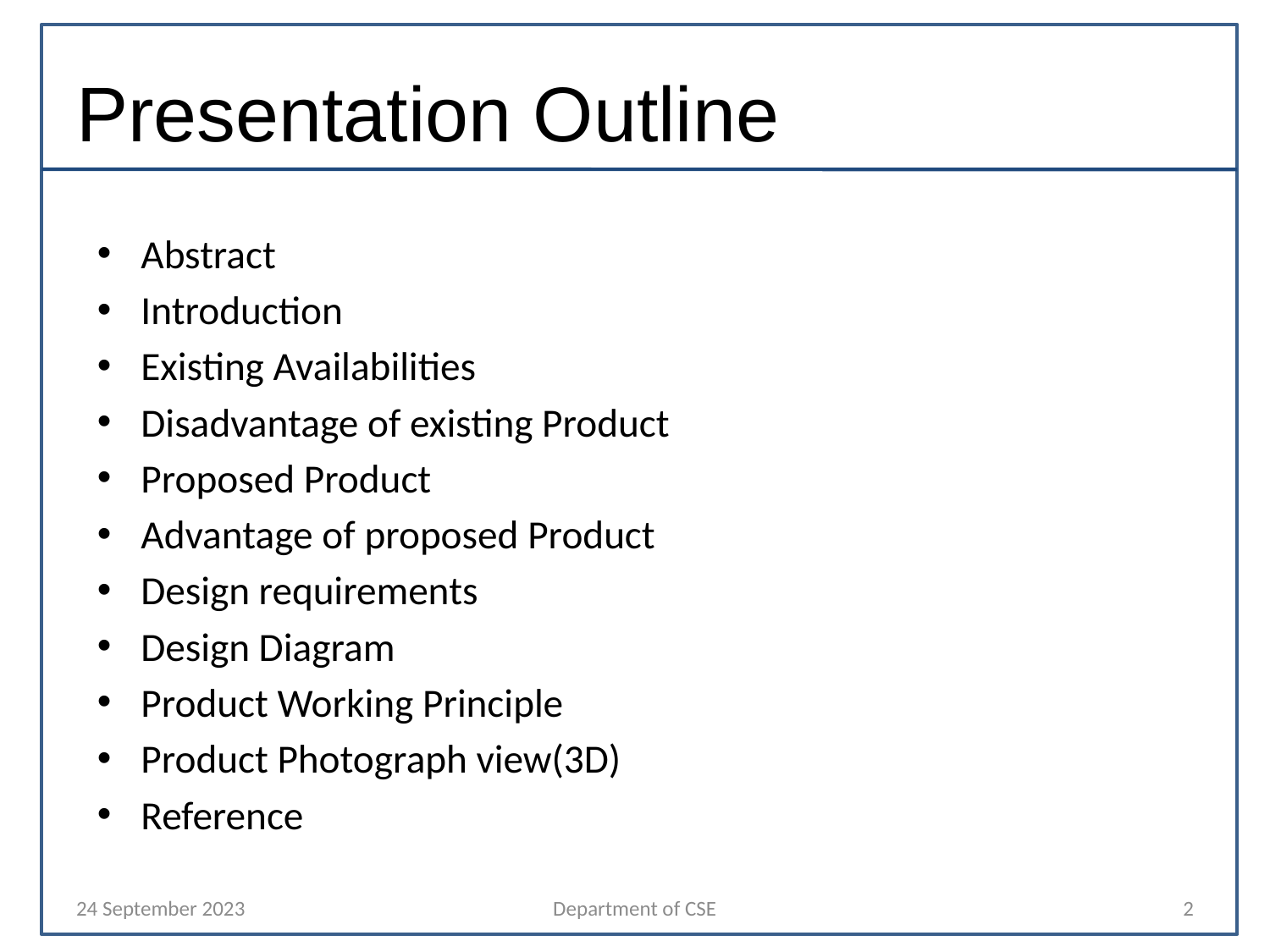

# Presentation Outline
Abstract
Introduction
Existing Availabilities
Disadvantage of existing Product
Proposed Product
Advantage of proposed Product
Design requirements
Design Diagram
Product Working Principle
Product Photograph view(3D)
Reference

24 September 2023
Department of CSE
2